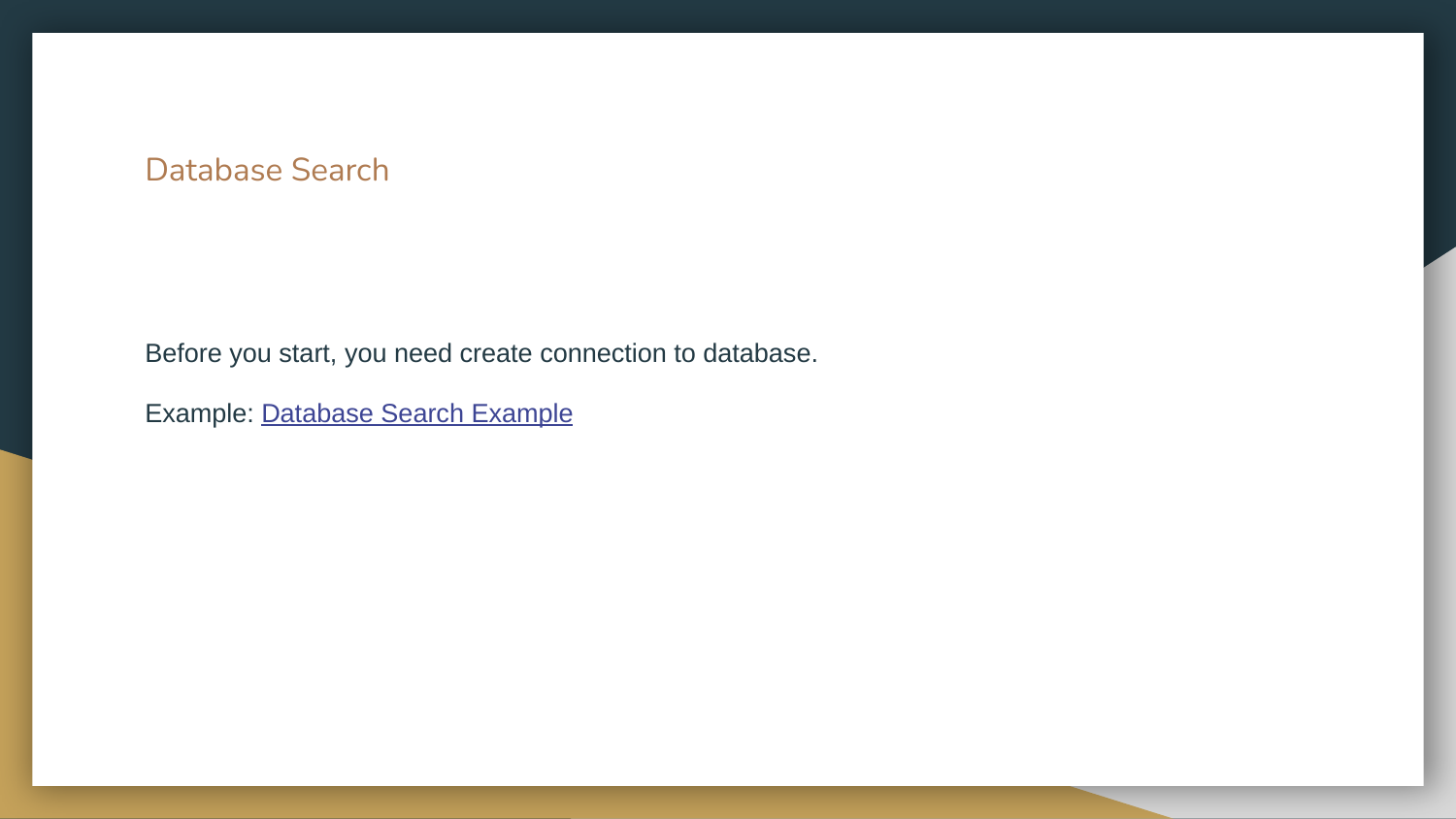

# Database Search
Before you start, you need create connection to database.
Example: Database Search Example